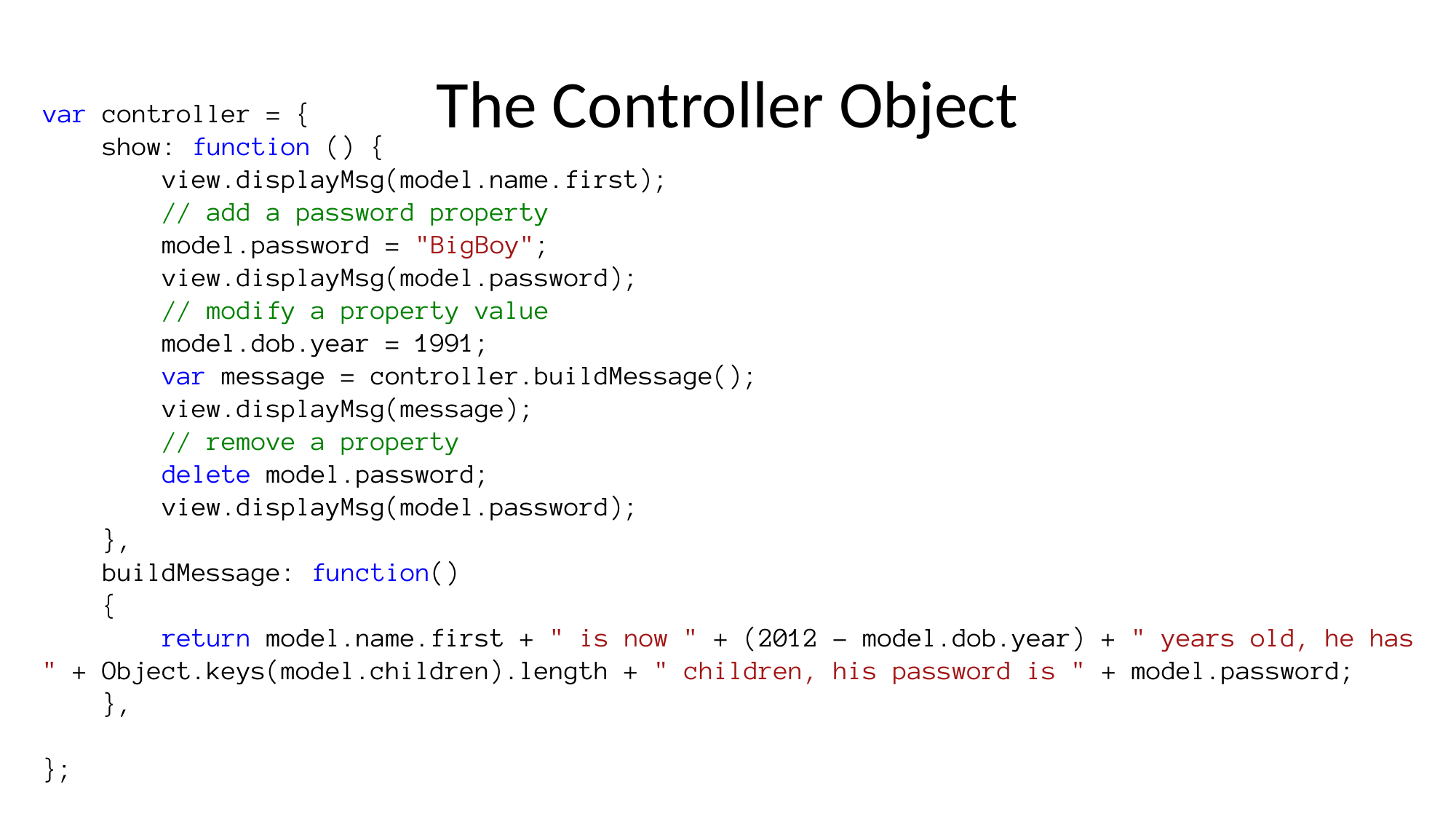

# The Controller Object
var controller = {
    show: function () {
        view.displayMsg(model.name.first);
        // add a password property
        model.password = "BigBoy";
        view.displayMsg(model.password);
        // modify a property value
        model.dob.year = 1991;
        var message = controller.buildMessage();
        view.displayMsg(message);
        // remove a property
        delete model.password;
        view.displayMsg(model.password);
    },
    buildMessage: function()
    {
        return model.name.first + " is now " + (2012 - model.dob.year) + " years old, he has " + Object.keys(model.children).length + " children, his password is " + model.password;
    },

};